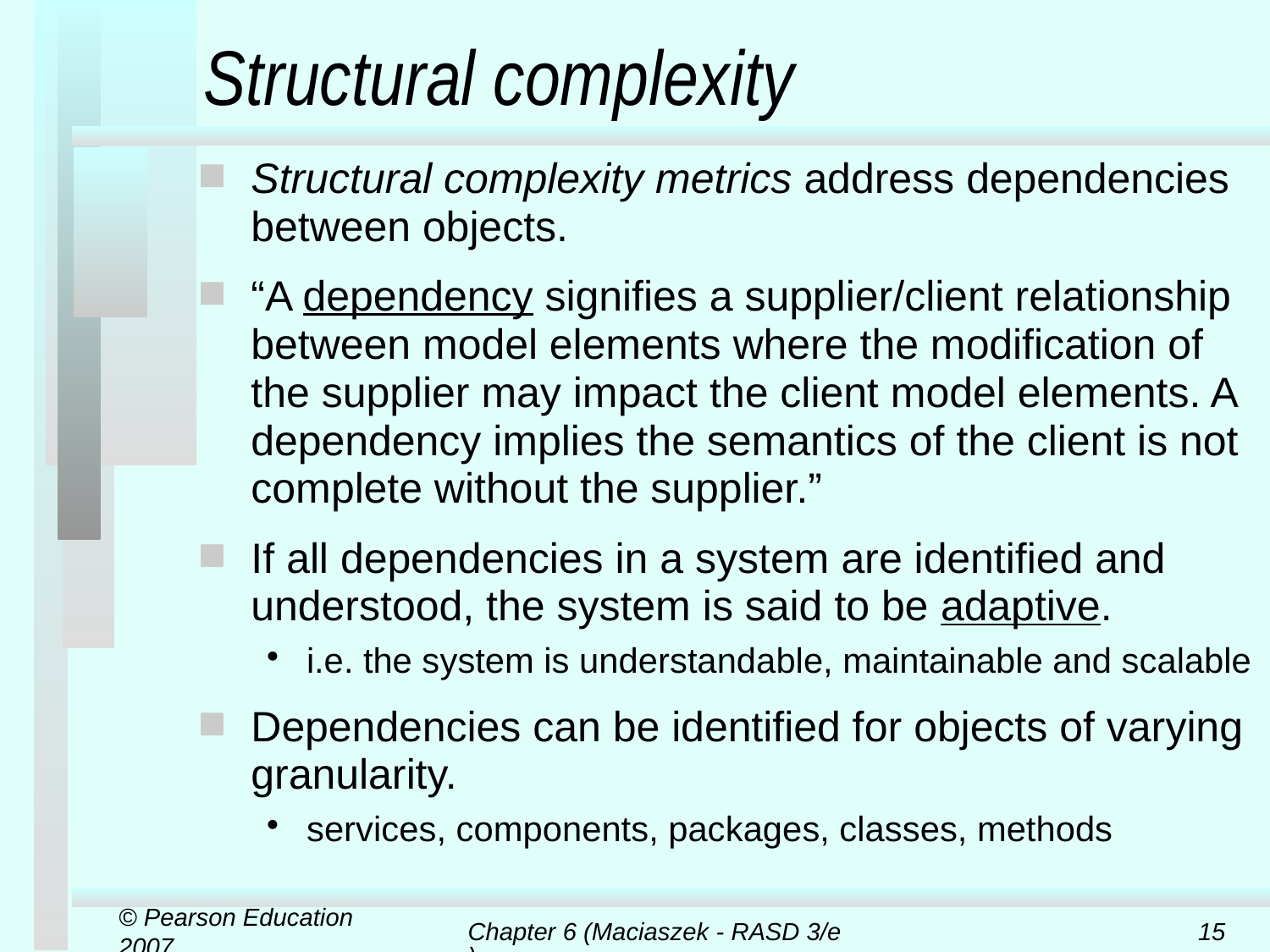

# Structural complexity
Structural complexity metrics address dependencies between objects.
“A dependency signifies a supplier/client relationship between model elements where the modification of the supplier may impact the client model elements. A dependency implies the semantics of the client is not complete without the supplier.”
If all dependencies in a system are identified and understood, the system is said to be adaptive.
i.e. the system is understandable, maintainable and scalable
Dependencies can be identified for objects of varying granularity.
services, components, packages, classes, methods
© Pearson Education 2007
Chapter 6 (Maciaszek - RASD 3/e)
15